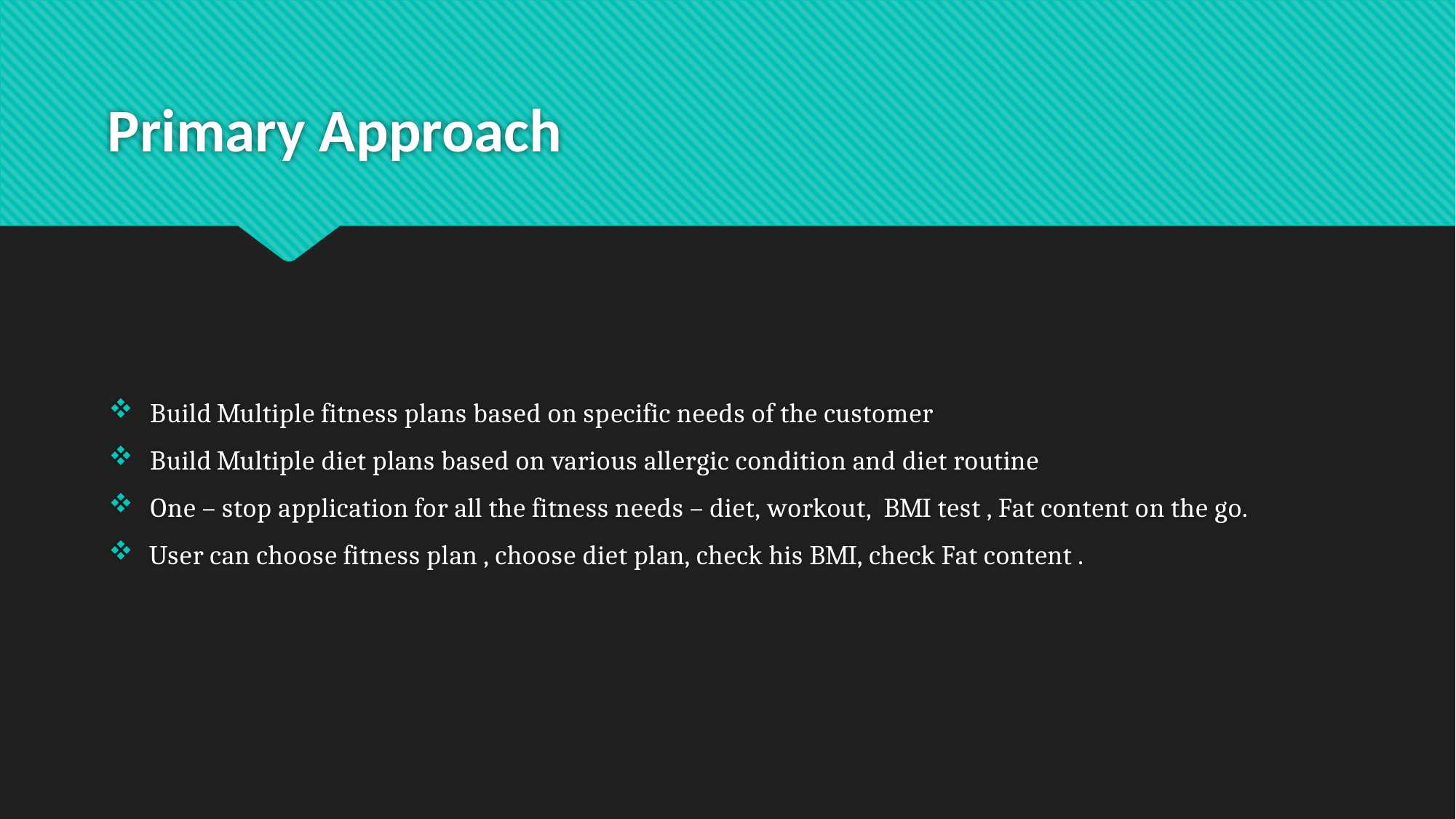

# Primary Approach
Build Multiple fitness plans based on specific needs of the customer
Build Multiple diet plans based on various allergic condition and diet routine
One – stop application for all the fitness needs – diet, workout,  BMI test , Fat content on the go.
User can choose fitness plan , choose diet plan, check his BMI, check Fat content .